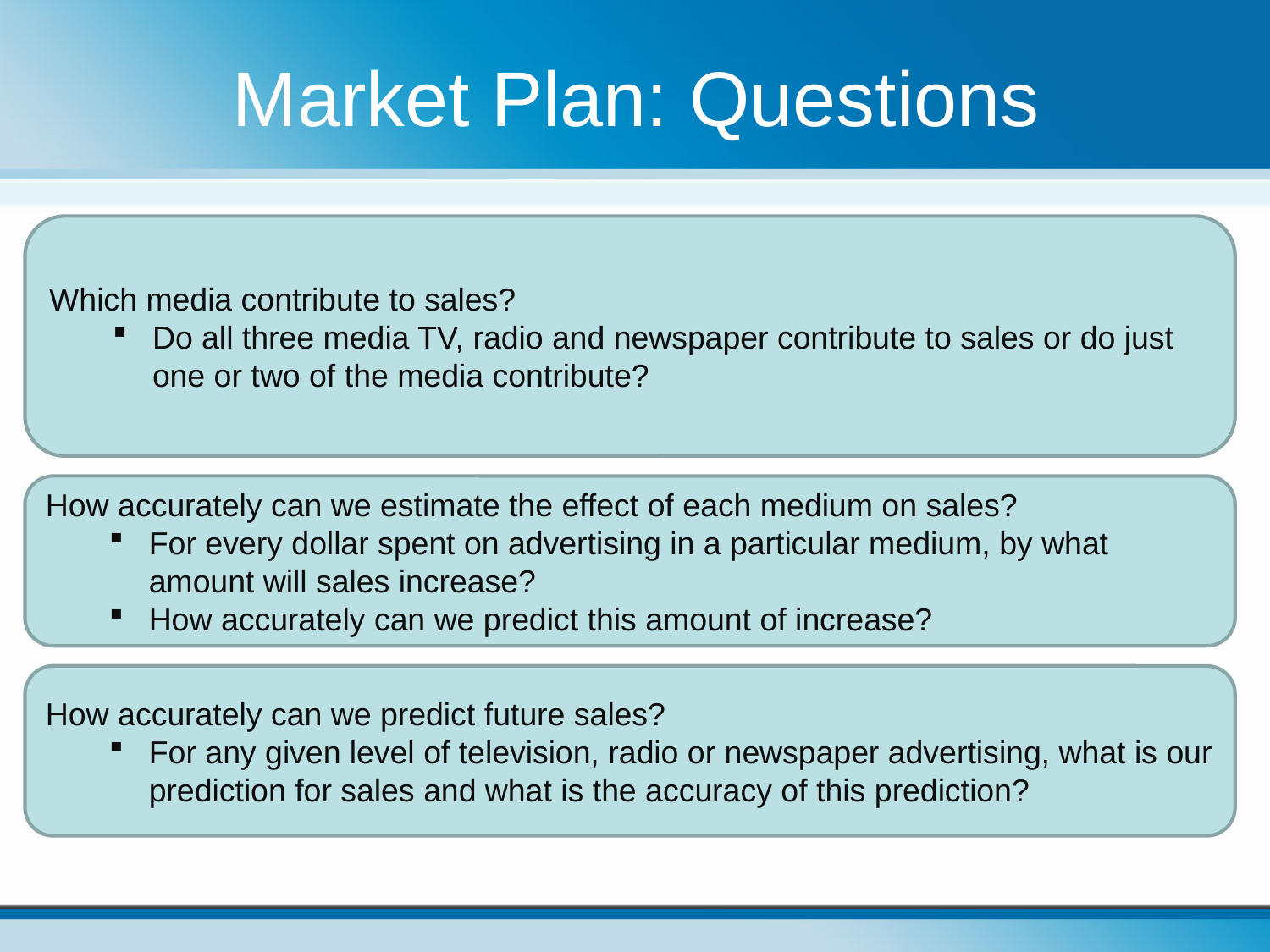

# Market Plan: Questions
Which media contribute to sales?
Do all three media TV, radio and newspaper contribute to sales or do just one or two of the media contribute?
How accurately can we estimate the effect of each medium on sales?
For every dollar spent on advertising in a particular medium, by what amount will sales increase?
How accurately can we predict this amount of increase?
How accurately can we predict future sales?
For any given level of television, radio or newspaper advertising, what is our prediction for sales and what is the accuracy of this prediction?